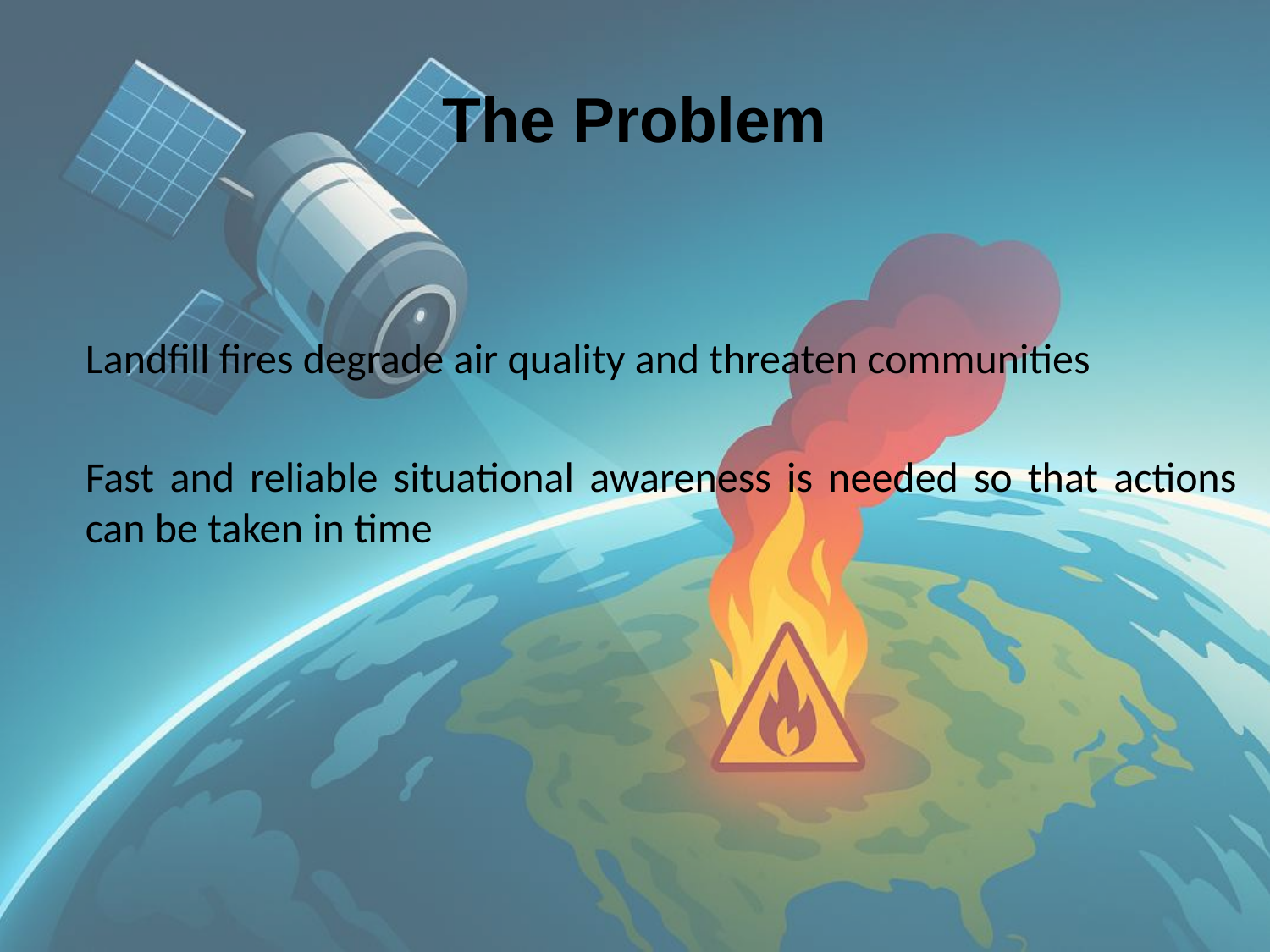

# The Problem
Landfill fires degrade air quality and threaten communities

Fast and reliable situational awareness is needed so that actions can be taken in time